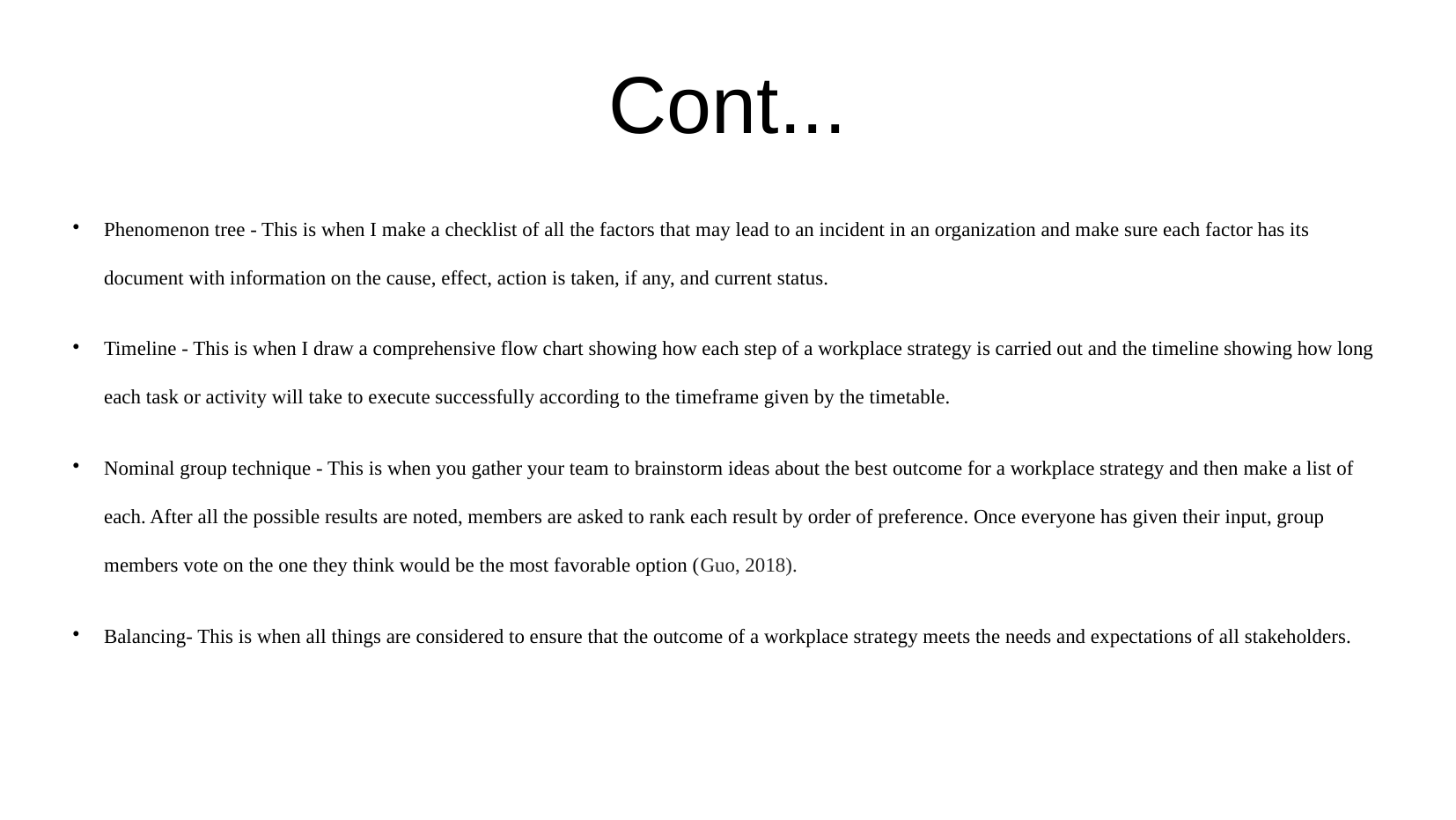

Cont...
Phenomenon tree - This is when I make a checklist of all the factors that may lead to an incident in an organization and make sure each factor has its document with information on the cause, effect, action is taken, if any, and current status.
Timeline - This is when I draw a comprehensive flow chart showing how each step of a workplace strategy is carried out and the timeline showing how long each task or activity will take to execute successfully according to the timeframe given by the timetable.
Nominal group technique - This is when you gather your team to brainstorm ideas about the best outcome for a workplace strategy and then make a list of each. After all the possible results are noted, members are asked to rank each result by order of preference. Once everyone has given their input, group members vote on the one they think would be the most favorable option (Guo, 2018).
Balancing- This is when all things are considered to ensure that the outcome of a workplace strategy meets the needs and expectations of all stakeholders.